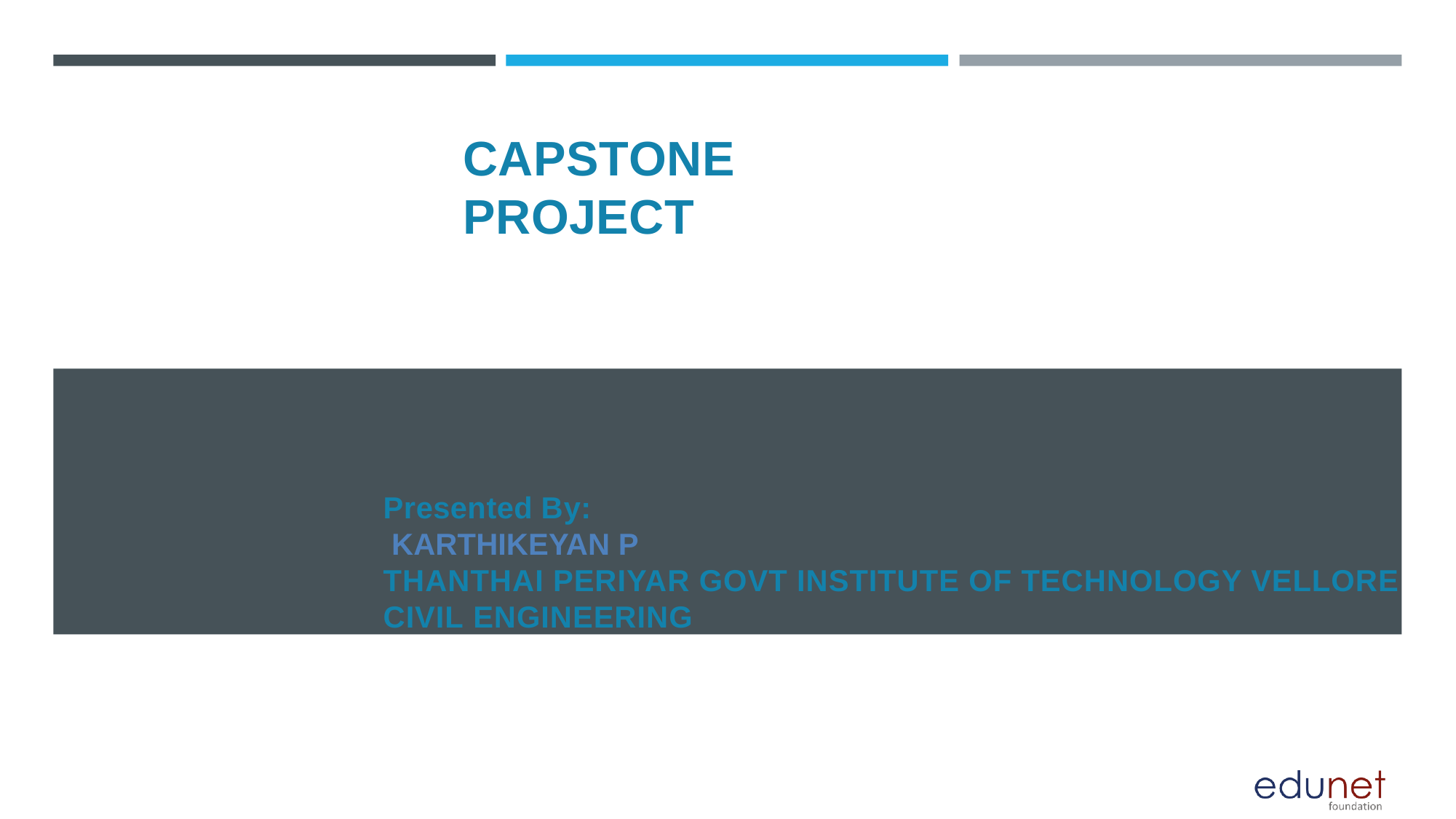

# CAPSTONE PROJECT

Presented By:
 KARTHIKEYAN P
THANTHAI PERIYAR GOVT INSTITUTE OF TECHNOLOGY VELLORE
CIVIL ENGINEERING
Credit Card Default Prediction